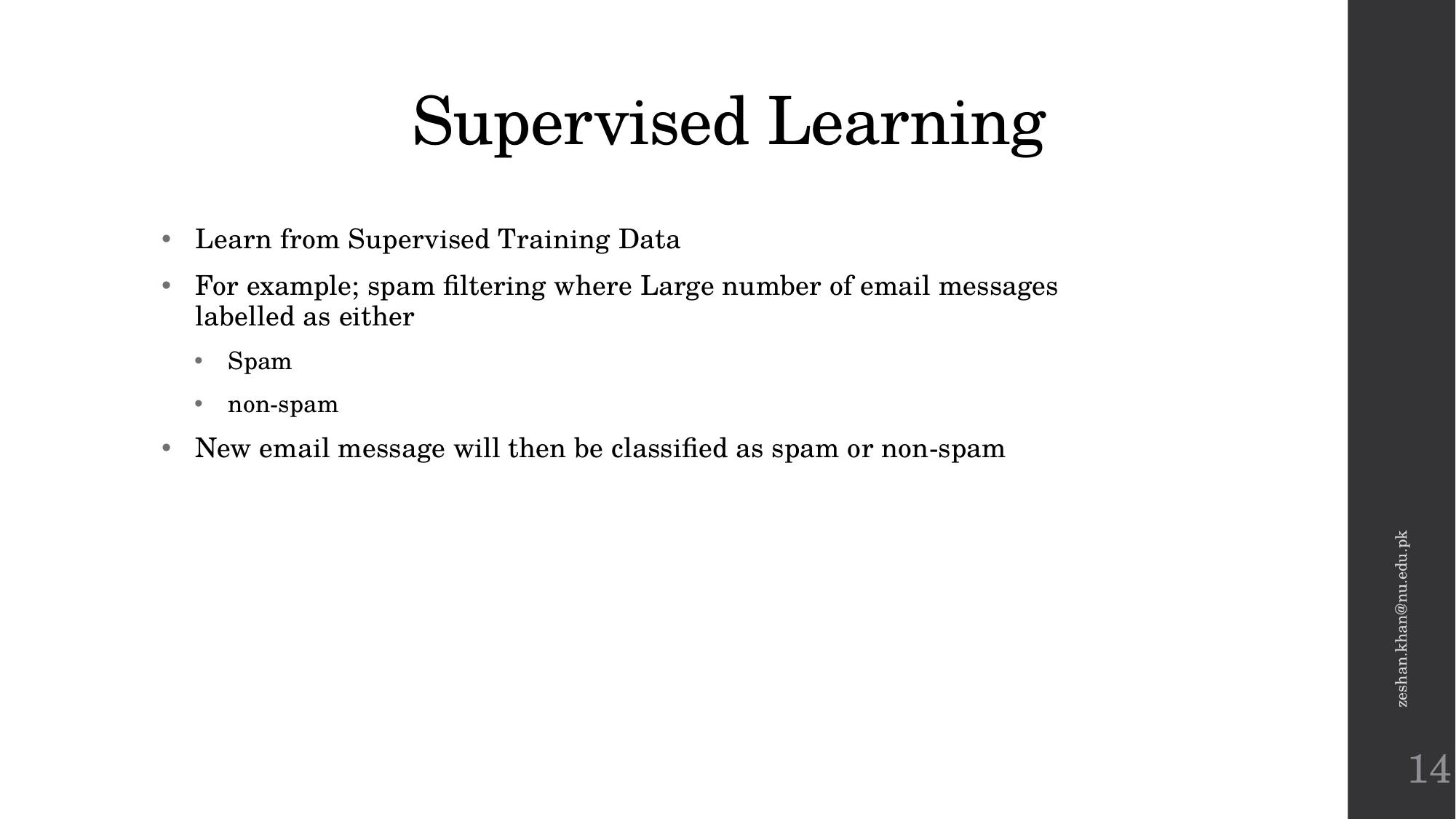

# Supervised Learning
Learn from Supervised Training Data
For example; spam filtering where Large number of email messages labelled as either
Spam
non-spam
New email message will then be classified as spam or non-spam
zeshan.khan@nu.edu.pk
14